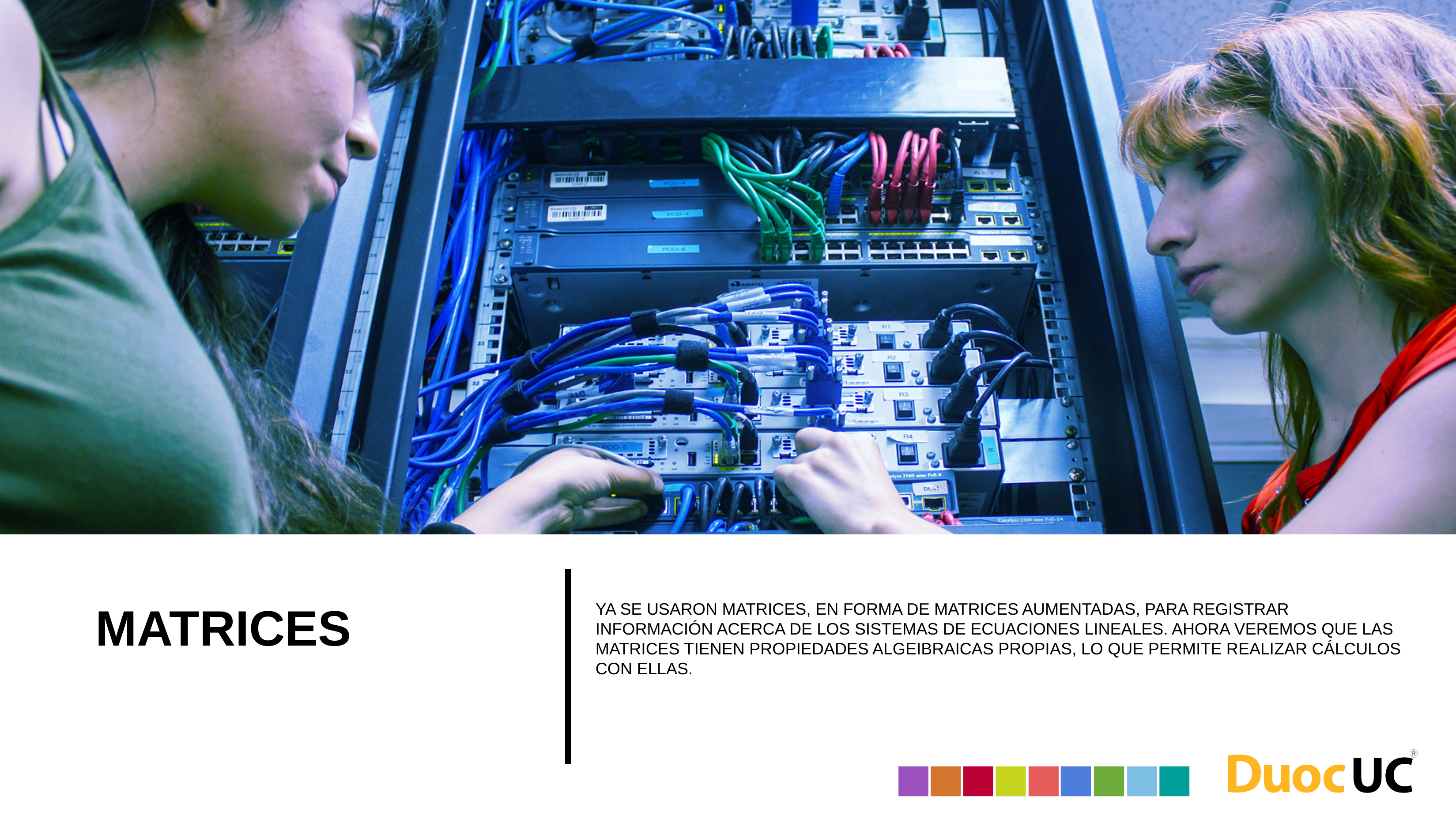

# MATRICES
YA SE USARON MATRICES, EN FORMA DE MATRICES AUMENTADAS, PARA REGISTRAR INFORMACIÓN ACERCA DE LOS SISTEMAS DE ECUACIONES LINEALES. AHORA VEREMOS QUE LAS MATRICES TIENEN PROPIEDADES ALGEIBRAICAS PROPIAS, LO QUE PERMITE REALIZAR CÁLCULOS CON ELLAS.